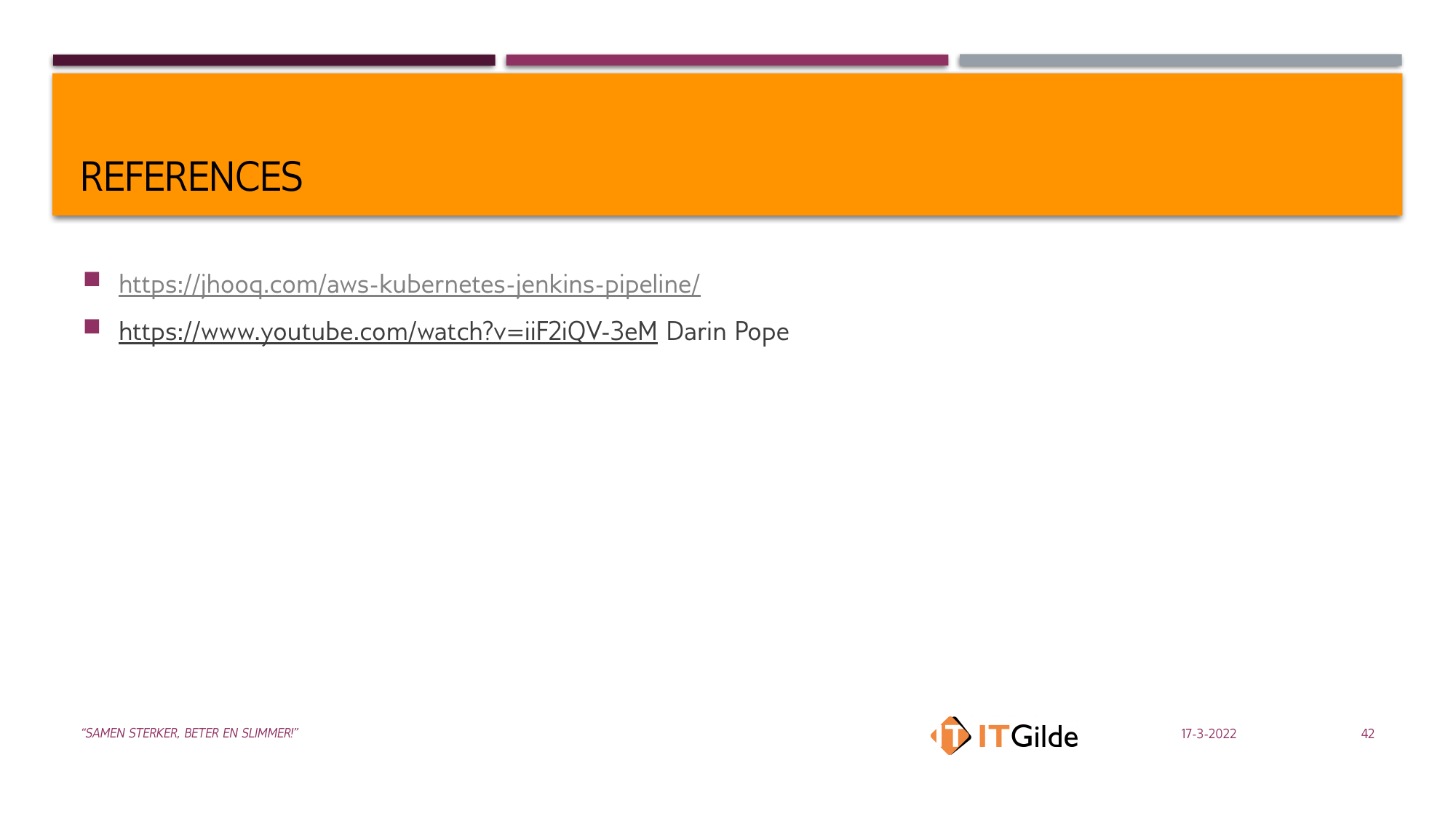

# ReFERENCES
https://jhooq.com/aws-kubernetes-jenkins-pipeline/
https://www.youtube.com/watch?v=iiF2iQV-3eM Darin Pope

“Samen sterker, Beter en slimmer!”
17-3-2022
42